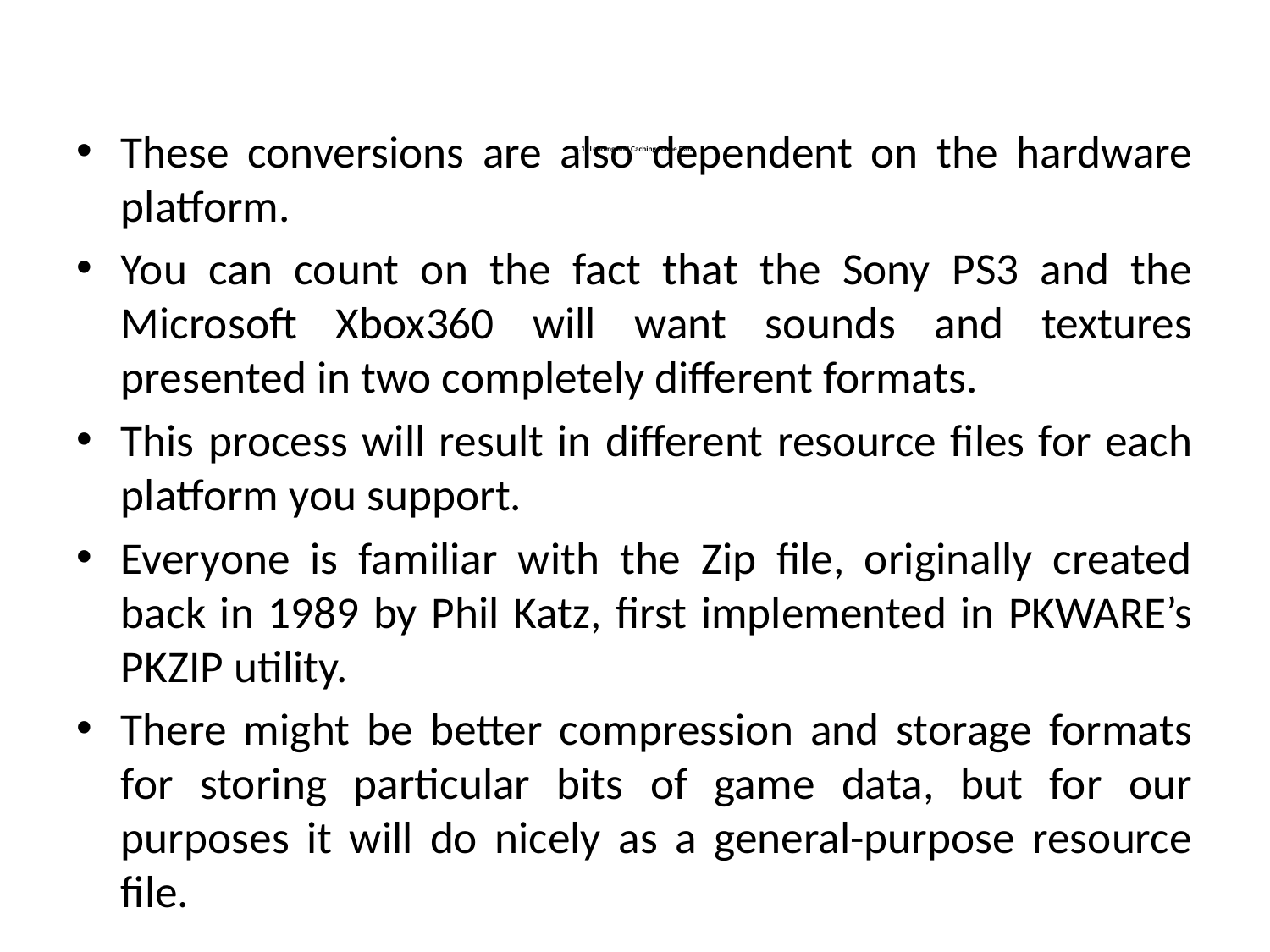

These conversions are also dependent on the hardware platform.
You can count on the fact that the Sony PS3 and the Microsoft Xbox360 will want sounds and textures presented in two completely different formats.
This process will result in different resource files for each platform you support.
Everyone is familiar with the Zip file, originally created back in 1989 by Phil Katz, first implemented in PKWARE’s PKZIP utility.
There might be better compression and storage formats for storing particular bits of game data, but for our purposes it will do nicely as a general-purpose resource file.
# 5.1: Loading and Caching Game Data